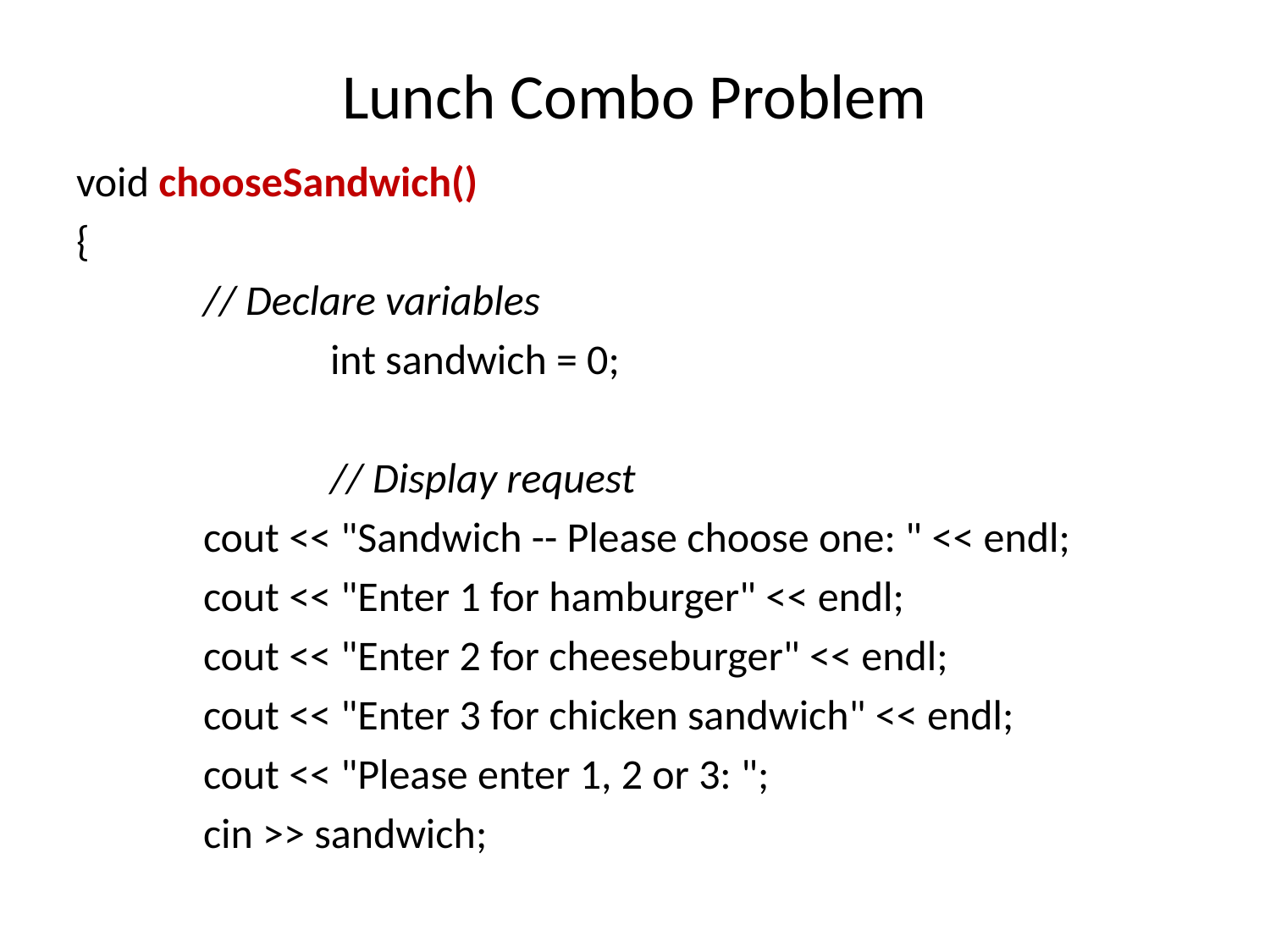

# Lunch Combo Problem
void chooseSandwich()
{
        	// Declare variables
		int sandwich = 0;

		// Display request
        	cout << "Sandwich -- Please choose one: " << endl;
        	cout << "Enter 1 for hamburger" << endl;
        	cout << "Enter 2 for cheeseburger" << endl;
        	cout << "Enter 3 for chicken sandwich" << endl;
        	cout << "Please enter 1, 2 or 3: ";
        	cin >> sandwich;